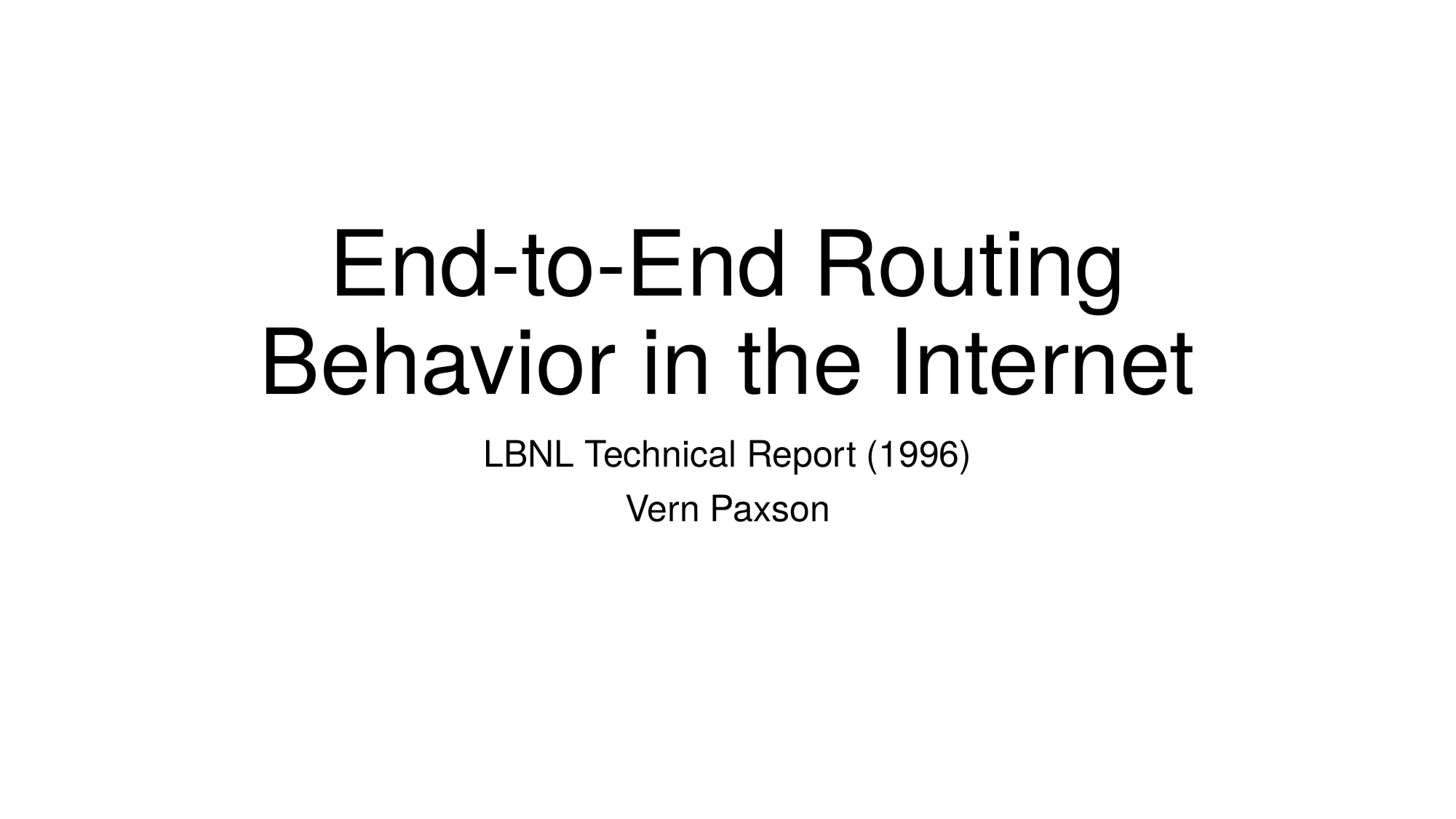

# End-to-End Routing Behavior in the Internet
LBNL Technical Report (1996)
Vern Paxson